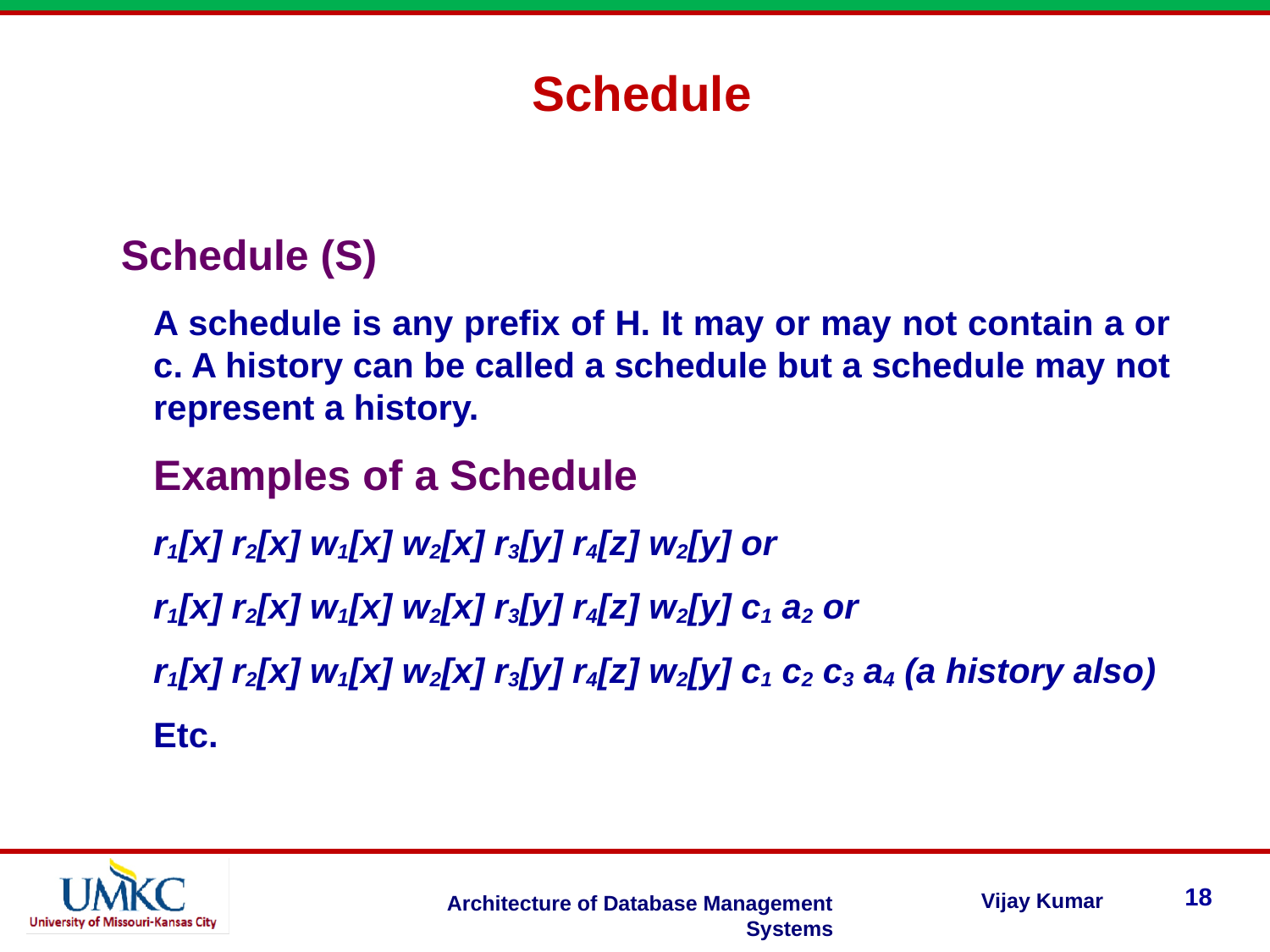

Schedule
Schedule (S)
A schedule is any prefix of H. It may or may not contain a or c. A history can be called a schedule but a schedule may not represent a history.
Examples of a Schedule
r1[x] r2[x] w1[x] w2[x] r3[y] r4[z] w2[y] or
r1[x] r2[x] w1[x] w2[x] r3[y] r4[z] w2[y] c1 a2 or
r1[x] r2[x] w1[x] w2[x] r3[y] r4[z] w2[y] c1 c2 c3 a4 (a history also)
Etc.
18